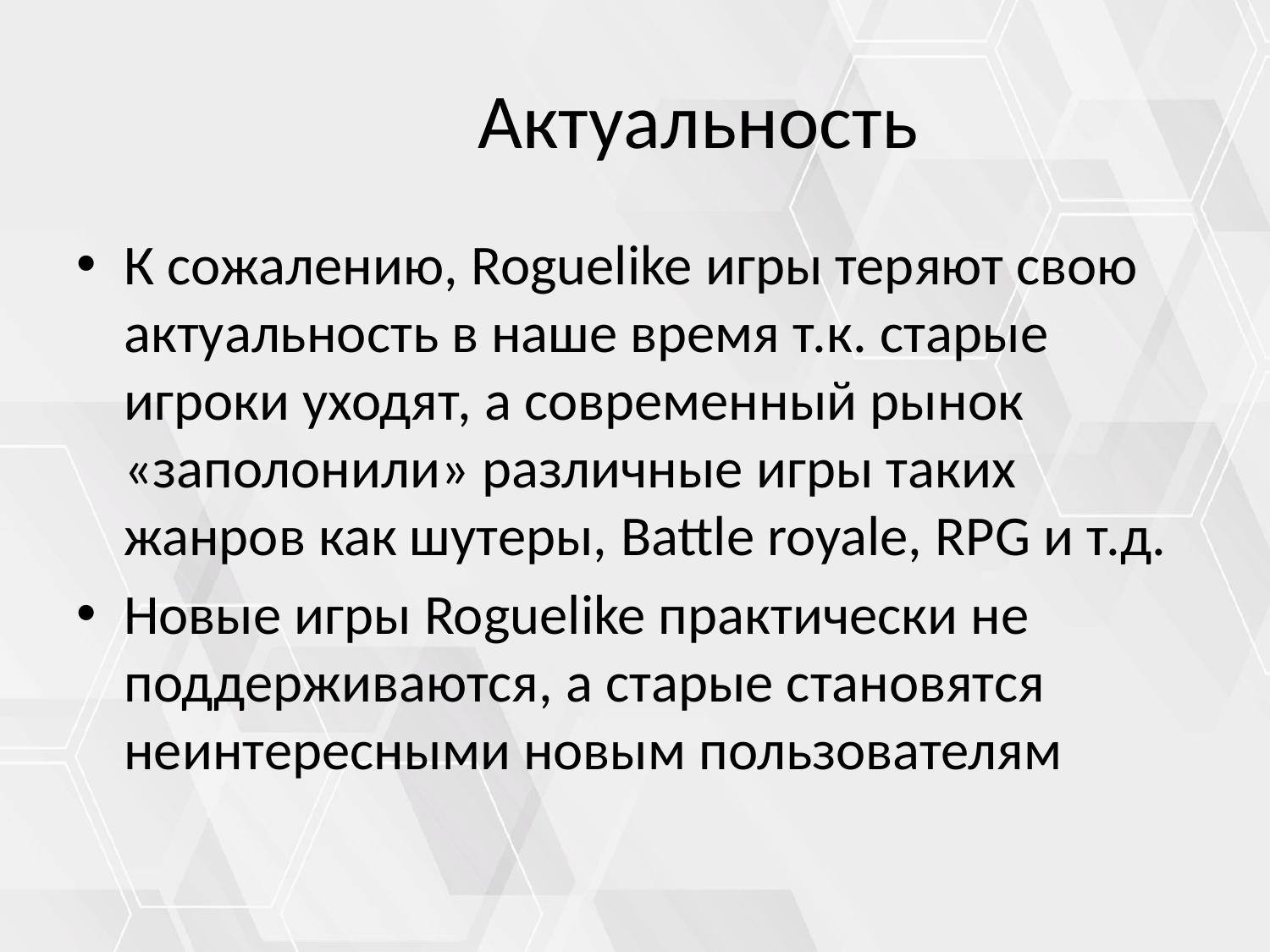

# Актуальность
К сожалению, Roguelike игры теряют свою актуальность в наше время т.к. старые игроки уходят, а современный рынок «заполонили» различные игры таких жанров как шутеры, Battle royale, RPG и т.д.
Новые игры Roguelike практически не поддерживаются, а старые становятся неинтересными новым пользователям